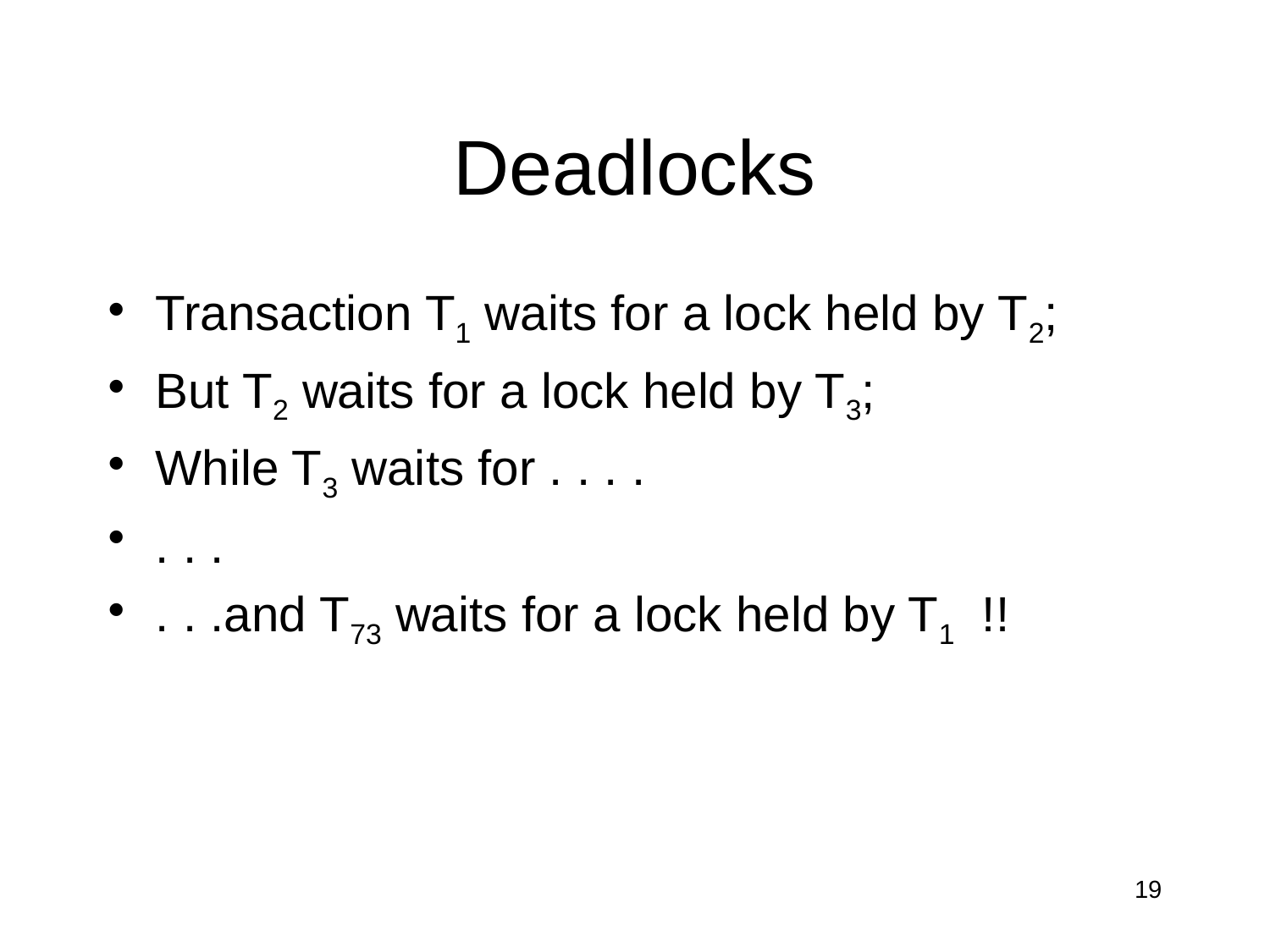

# Deadlocks
Transaction T1 waits for a lock held by T2;
But T2 waits for a lock held by T3;
While T3 waits for . . . .
. . .
. . .and T73 waits for a lock held by T1  !!

19